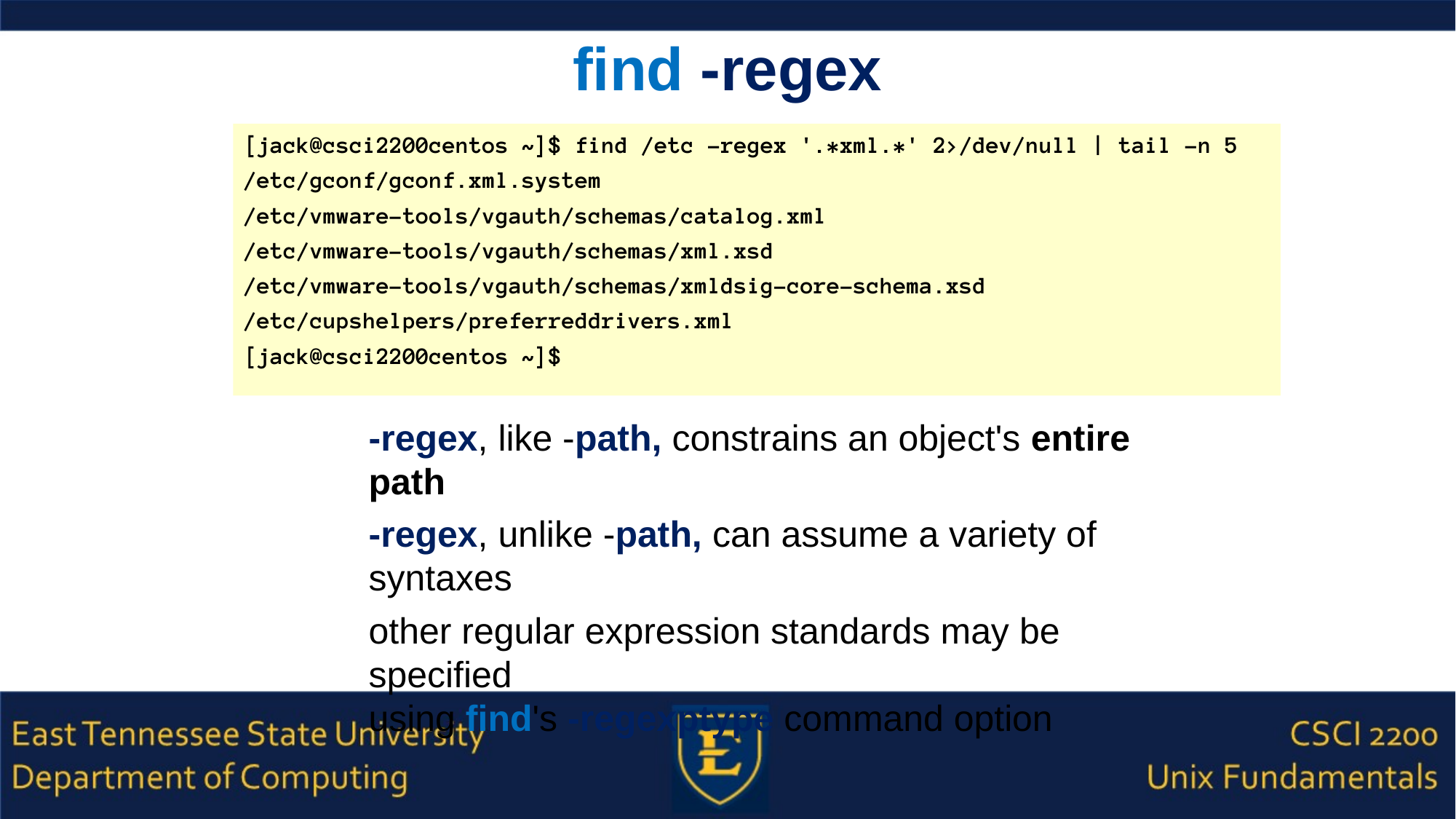

# find -regex
[jack@csci2200centos ~]$ find /etc -regex '.*xml.*' 2>/dev/null | tail -n 5
/etc/gconf/gconf.xml.system
/etc/vmware-tools/vgauth/schemas/catalog.xml
/etc/vmware-tools/vgauth/schemas/xml.xsd
/etc/vmware-tools/vgauth/schemas/xmldsig-core-schema.xsd
/etc/cupshelpers/preferreddrivers.xml
[jack@csci2200centos ~]$
-regex, like -path, constrains an object's entire path
-regex, unlike -path, can assume a variety of syntaxes
other regular expression standards may be specified
using find's -regexptype command option